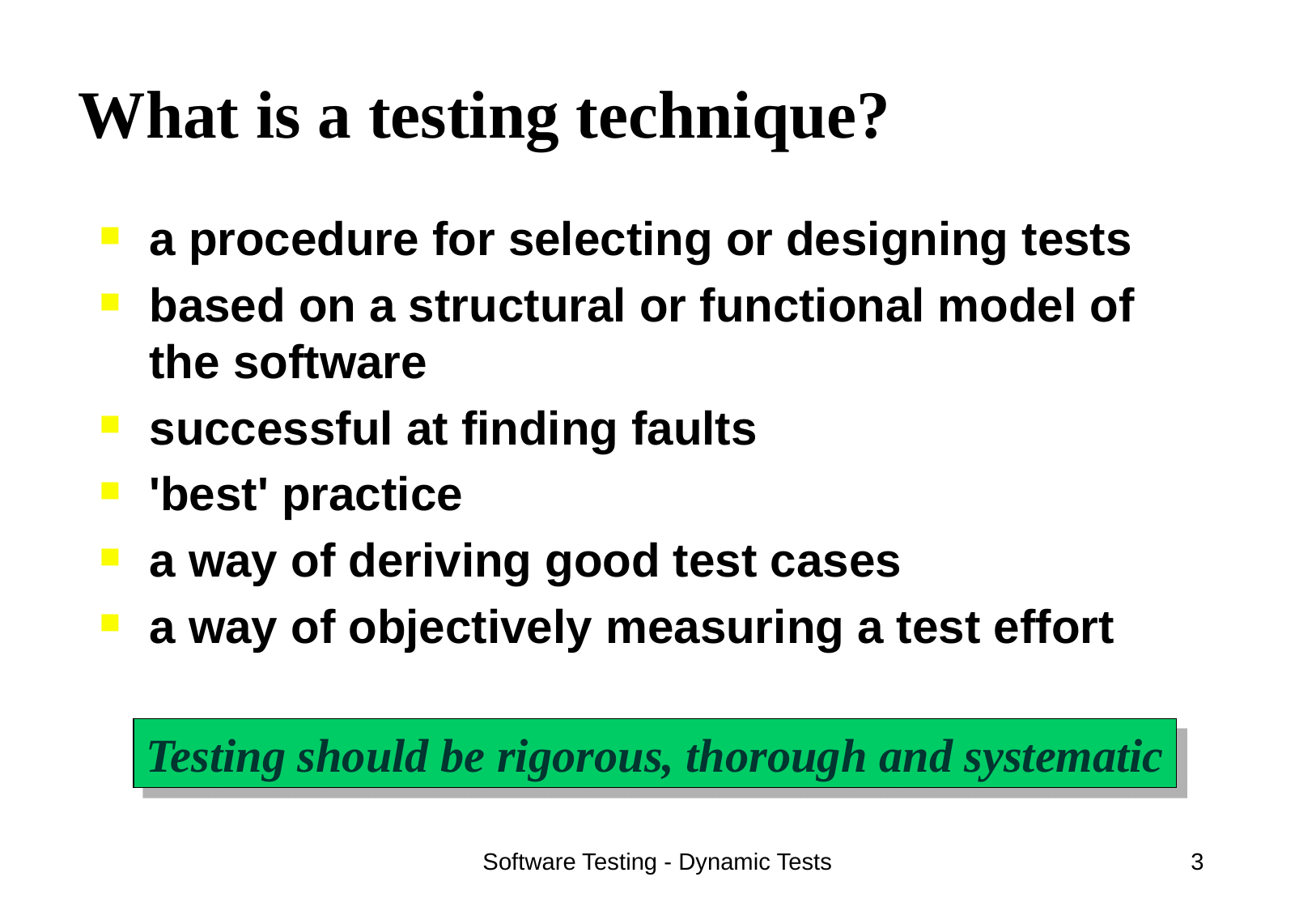

# What is a testing technique?
a procedure for selecting or designing tests
based on a structural or functional model of the software
successful at finding faults
'best' practice
a way of deriving good test cases
a way of objectively measuring a test effort
Testing should be rigorous, thorough and systematic
Software Testing - Dynamic Tests
3